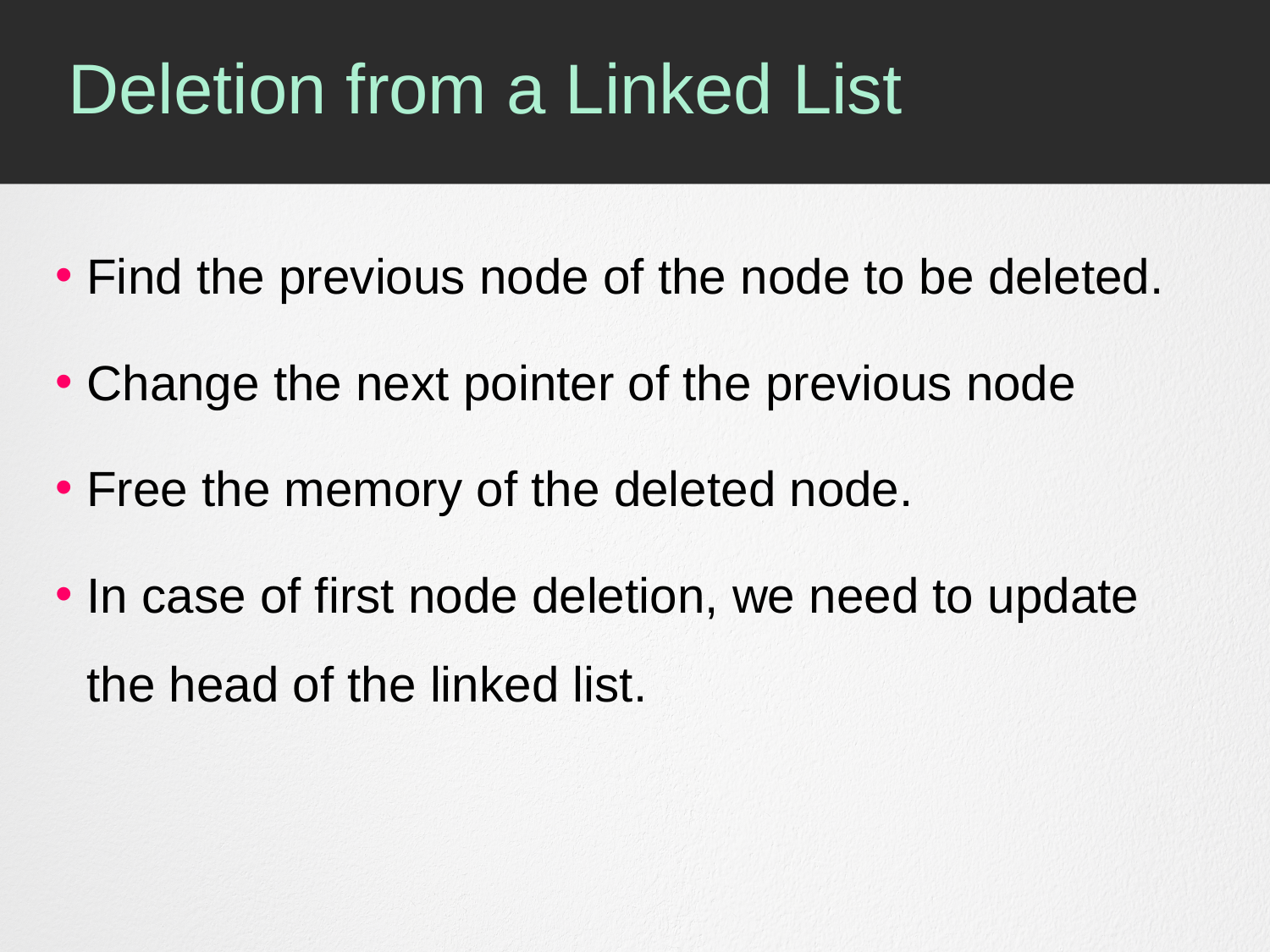

# Deletion from a Linked List
Find the previous node of the node to be deleted.
Change the next pointer of the previous node
Free the memory of the deleted node.
In case of first node deletion, we need to update the head of the linked list.